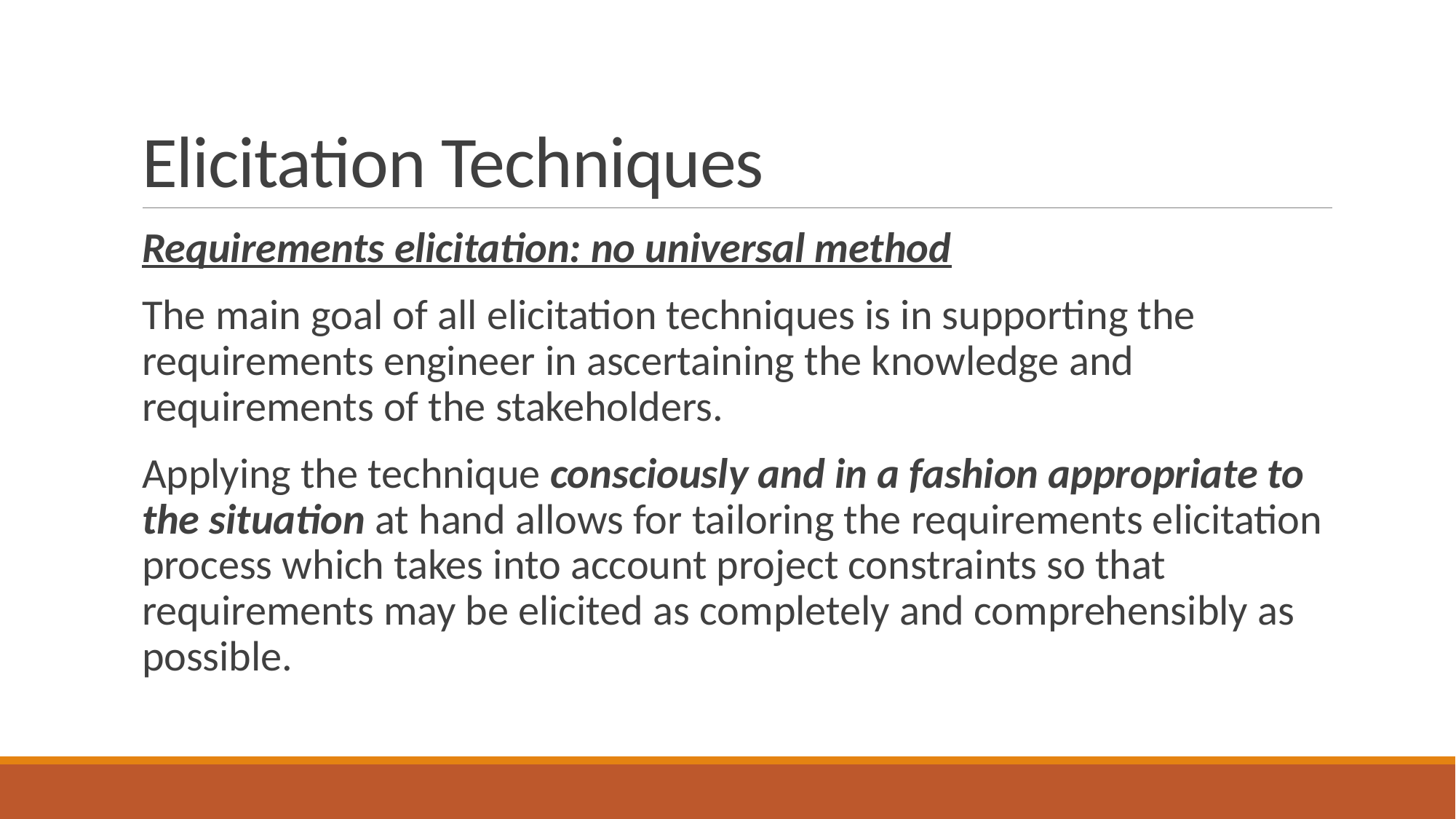

# Elicitation Techniques
Requirements elicitation: no universal method
The main goal of all elicitation techniques is in supporting the requirements engineer in ascertaining the knowledge and requirements of the stakeholders.
Applying the technique consciously and in a fashion appropriate to the situation at hand allows for tailoring the requirements elicitation process which takes into account project constraints so that requirements may be elicited as completely and comprehensibly as possible.